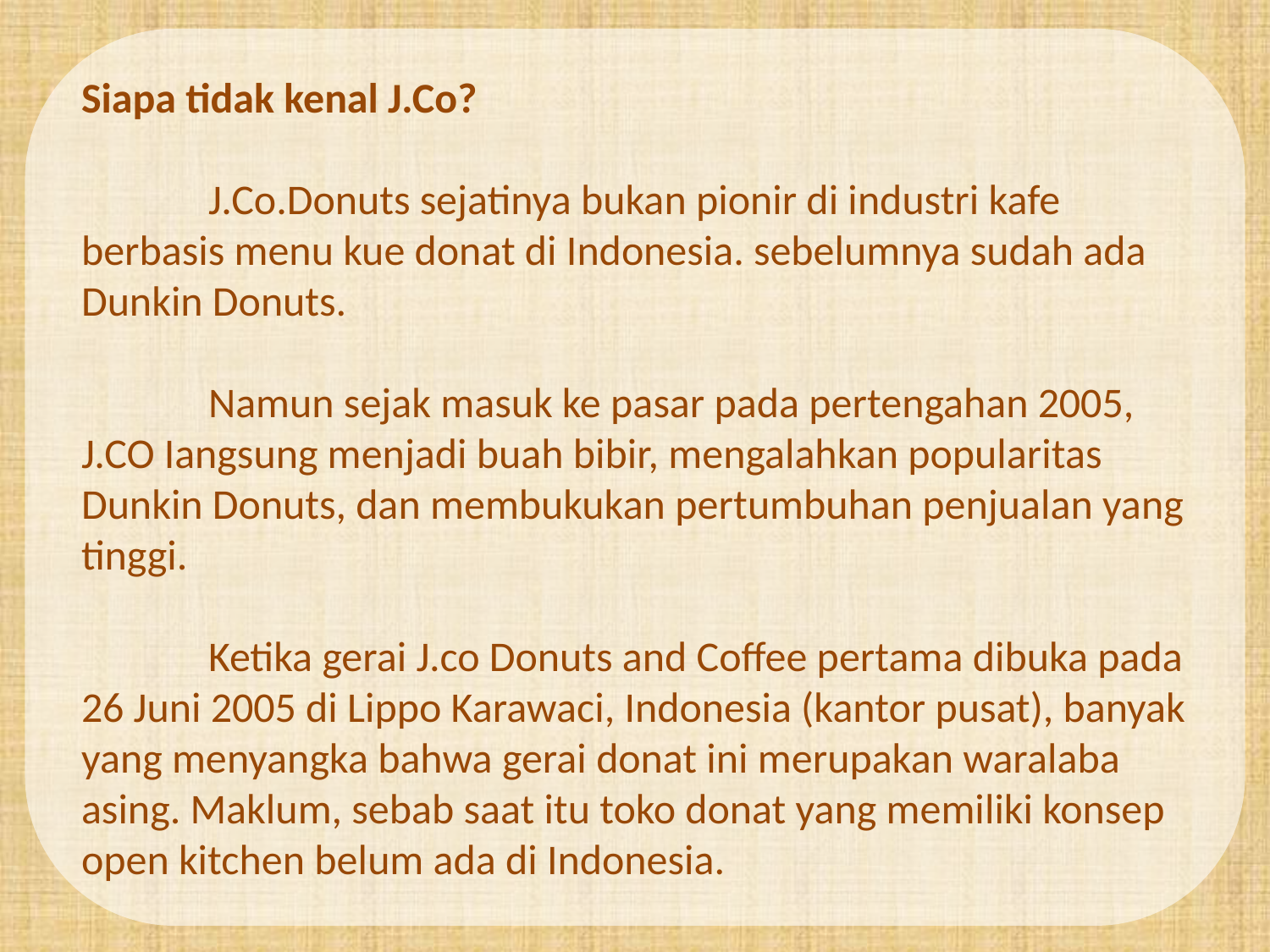

Siapa tidak kenal J.Co?

	J.Co.Donuts sejatinya bukan pionir di industri kafe berbasis menu kue donat di Indonesia. sebelumnya sudah ada Dunkin Donuts.

	Namun sejak masuk ke pasar pada pertengahan 2005, J.CO Iangsung menjadi buah bibir, mengalahkan popularitas Dunkin Donuts, dan membukukan pertumbuhan penjualan yang tinggi.

 	Ketika gerai J.co Donuts and Coffee pertama dibuka pada 26 Juni 2005 di Lippo Karawaci, Indonesia (kantor pusat), banyak yang menyangka bahwa gerai donat ini merupakan waralaba asing. Maklum, sebab saat itu toko donat yang memiliki konsep open kitchen belum ada di Indonesia.